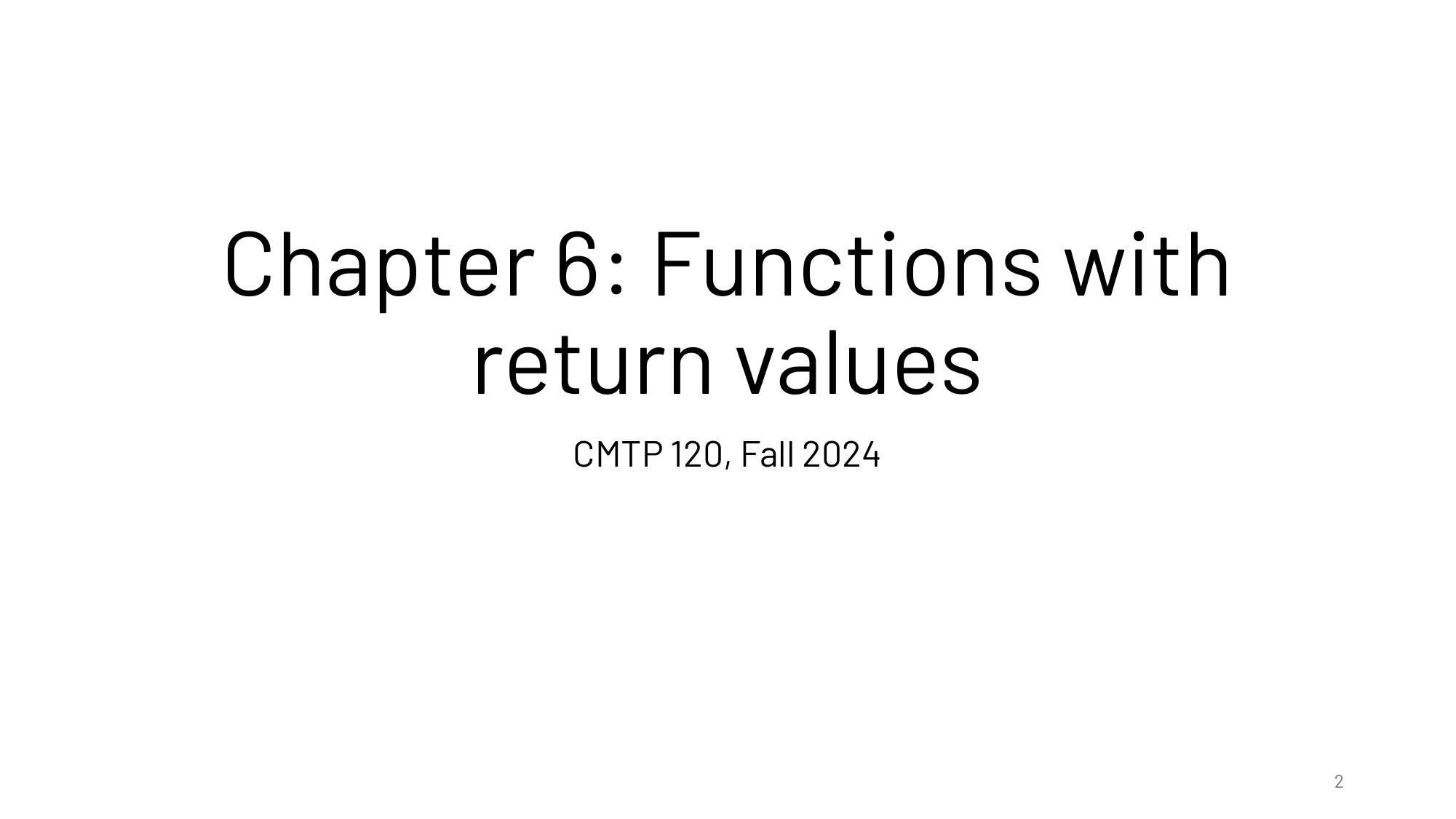

# Chapter 6: Functions with return values
CMTP 120, Fall 2024
2